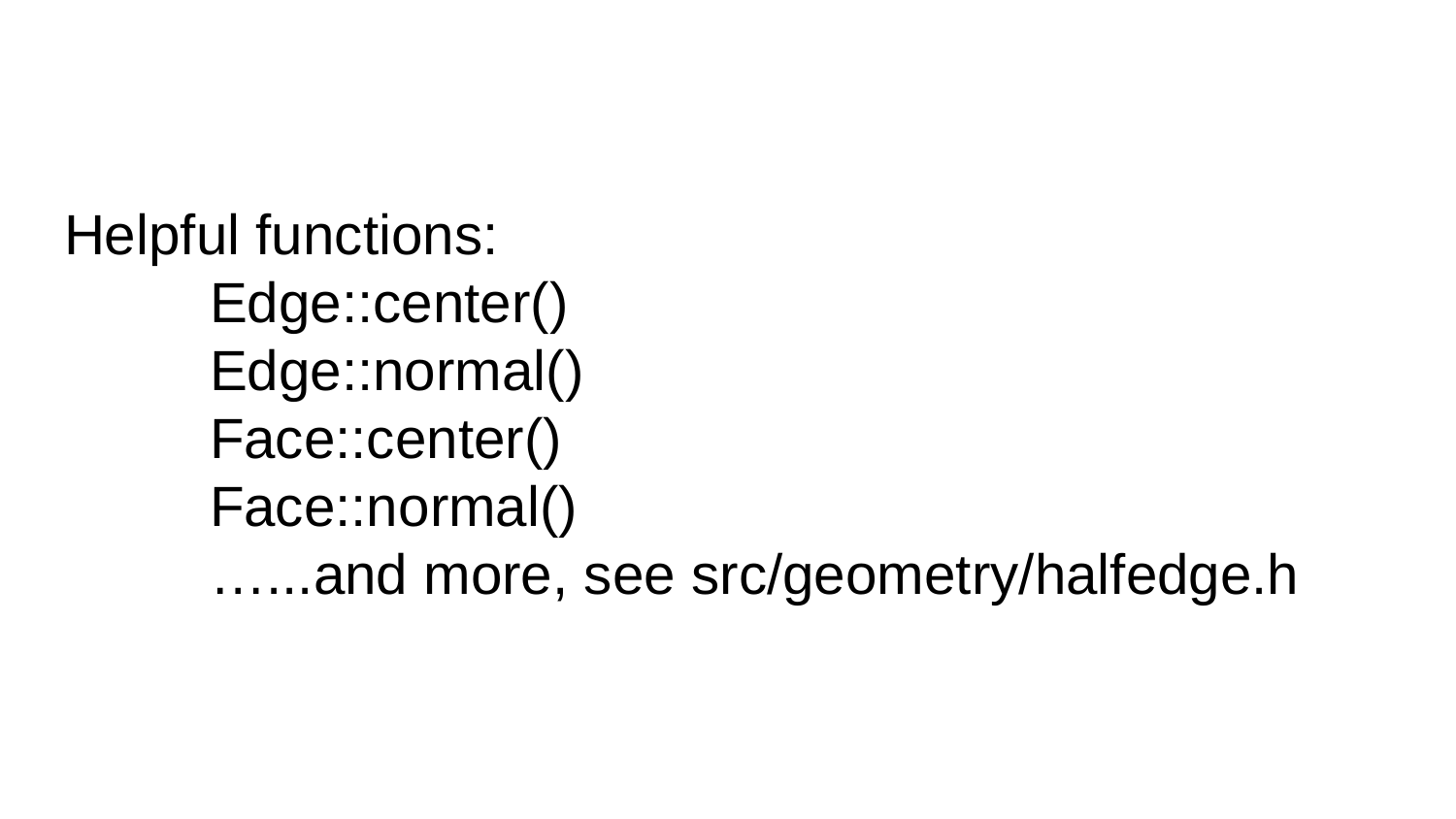

Helpful functions:
	Edge::center()
	Edge::normal()
	Face::center()
	Face::normal()
	…...and more, see src/geometry/halfedge.h